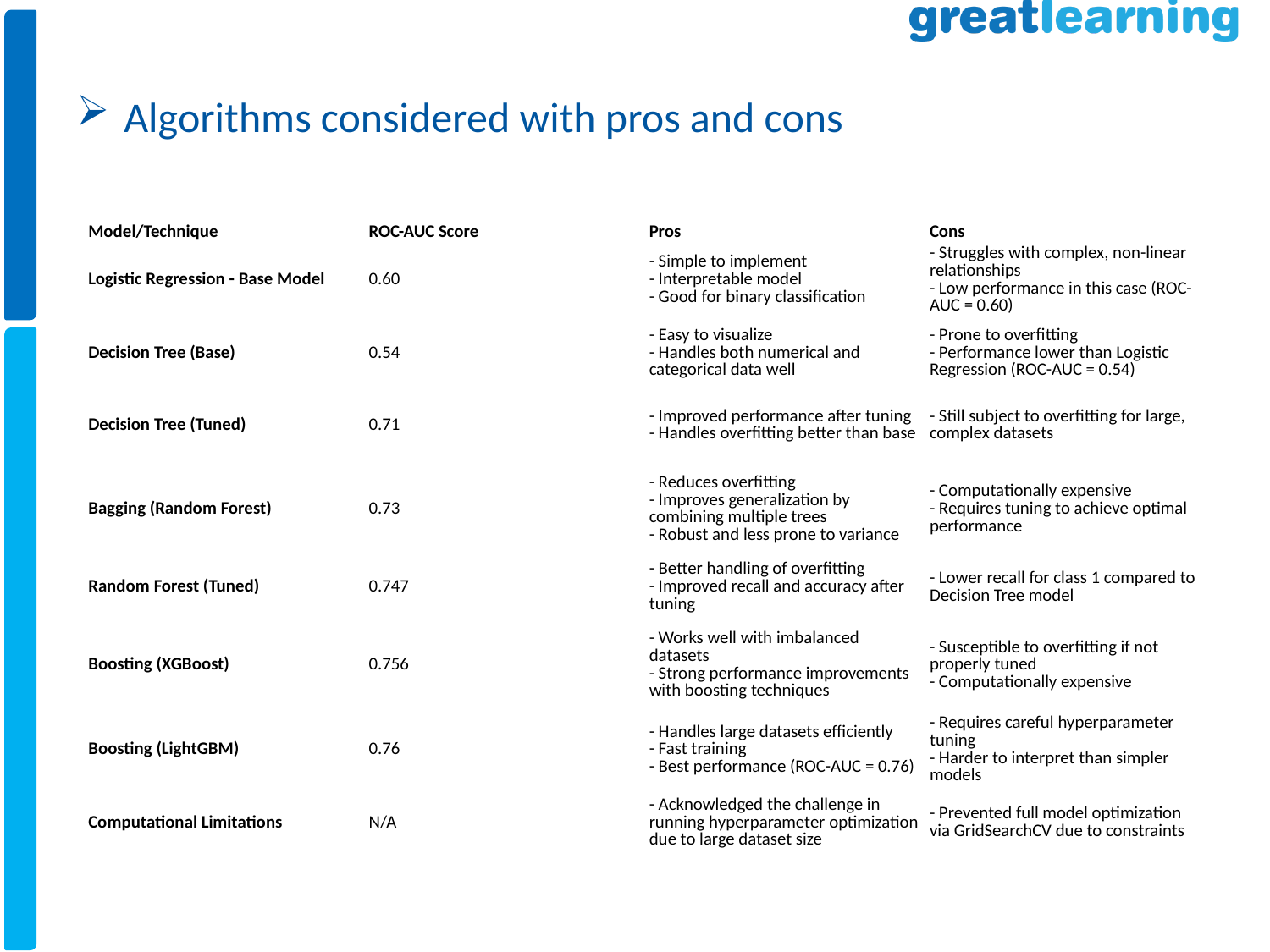

# Algorithms considered with pros and cons
| Model/Technique | ROC-AUC Score | Pros | Cons |
| --- | --- | --- | --- |
| Logistic Regression - Base Model | 0.60 | - Simple to implement - Interpretable model - Good for binary classification | - Struggles with complex, non-linear relationships - Low performance in this case (ROC-AUC = 0.60) |
| Decision Tree (Base) | 0.54 | - Easy to visualize - Handles both numerical and categorical data well | - Prone to overfitting - Performance lower than Logistic Regression (ROC-AUC = 0.54) |
| Decision Tree (Tuned) | 0.71 | - Improved performance after tuning - Handles overfitting better than base | - Still subject to overfitting for large, complex datasets |
| Bagging (Random Forest) | 0.73 | - Reduces overfitting - Improves generalization by combining multiple trees - Robust and less prone to variance | - Computationally expensive - Requires tuning to achieve optimal performance |
| Random Forest (Tuned) | 0.747 | - Better handling of overfitting - Improved recall and accuracy after tuning | - Lower recall for class 1 compared to Decision Tree model |
| Boosting (XGBoost) | 0.756 | - Works well with imbalanced datasets - Strong performance improvements with boosting techniques | - Susceptible to overfitting if not properly tuned - Computationally expensive |
| Boosting (LightGBM) | 0.76 | - Handles large datasets efficiently - Fast training - Best performance (ROC-AUC = 0.76) | - Requires careful hyperparameter tuning - Harder to interpret than simpler models |
| Computational Limitations | N/A | - Acknowledged the challenge in running hyperparameter optimization due to large dataset size | - Prevented full model optimization via GridSearchCV due to constraints |